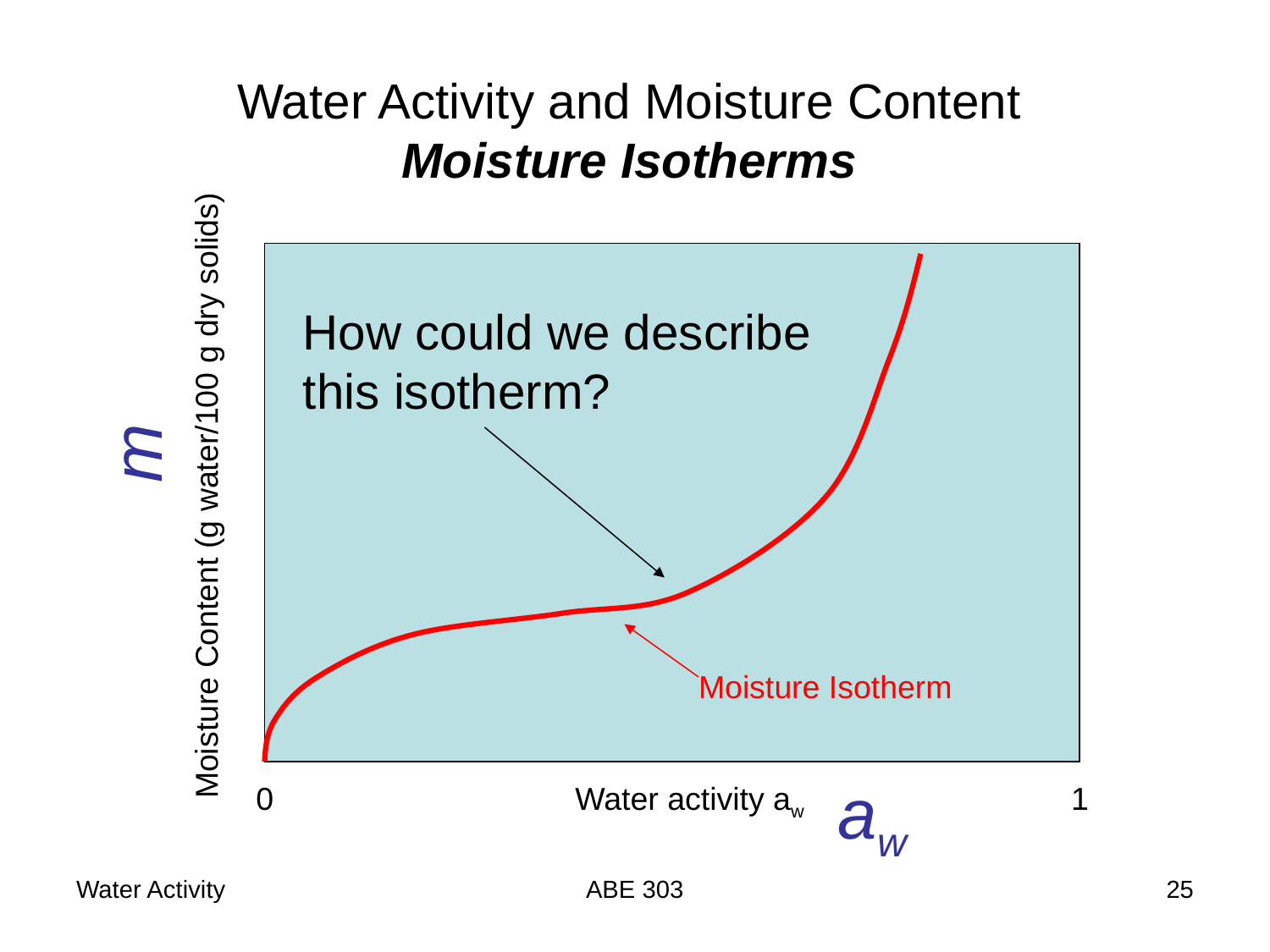

Water Activity and Moisture Content
Moisture Isotherms

How could we describe
this isotherm?
m

Moisture Content (g water/100 g dry solids)

Moisture Isotherm
aw
0
Water activity aw
1
Water Activity
ABE 303
25